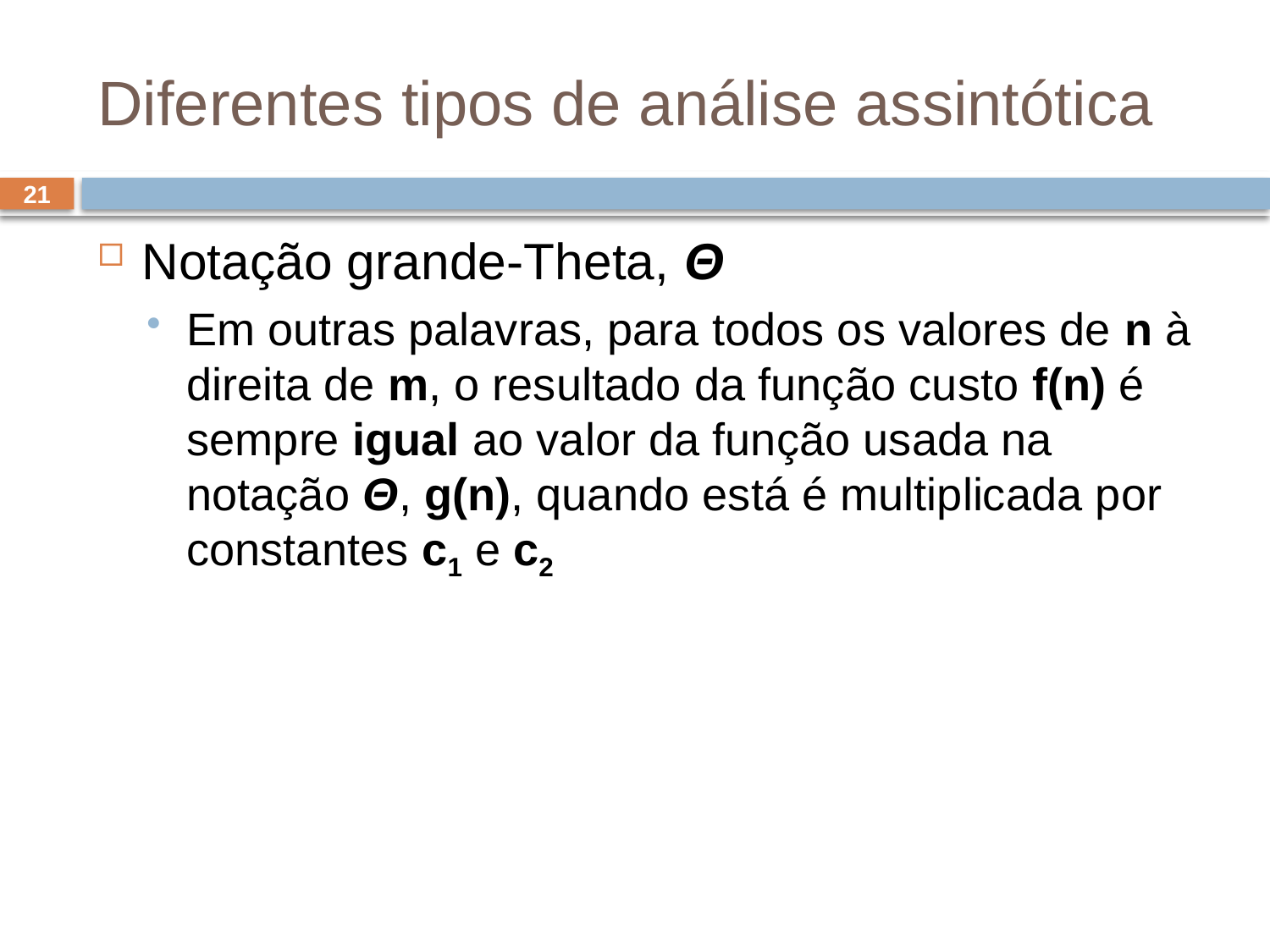

# Diferentes tipos de análise assintótica
21
Notação grande-Theta, Θ
Em outras palavras, para todos os valores de n à direita de m, o resultado da função custo f(n) é sempre igual ao valor da função usada na notação Θ, g(n), quando está é multiplicada por constantes c1 e c2